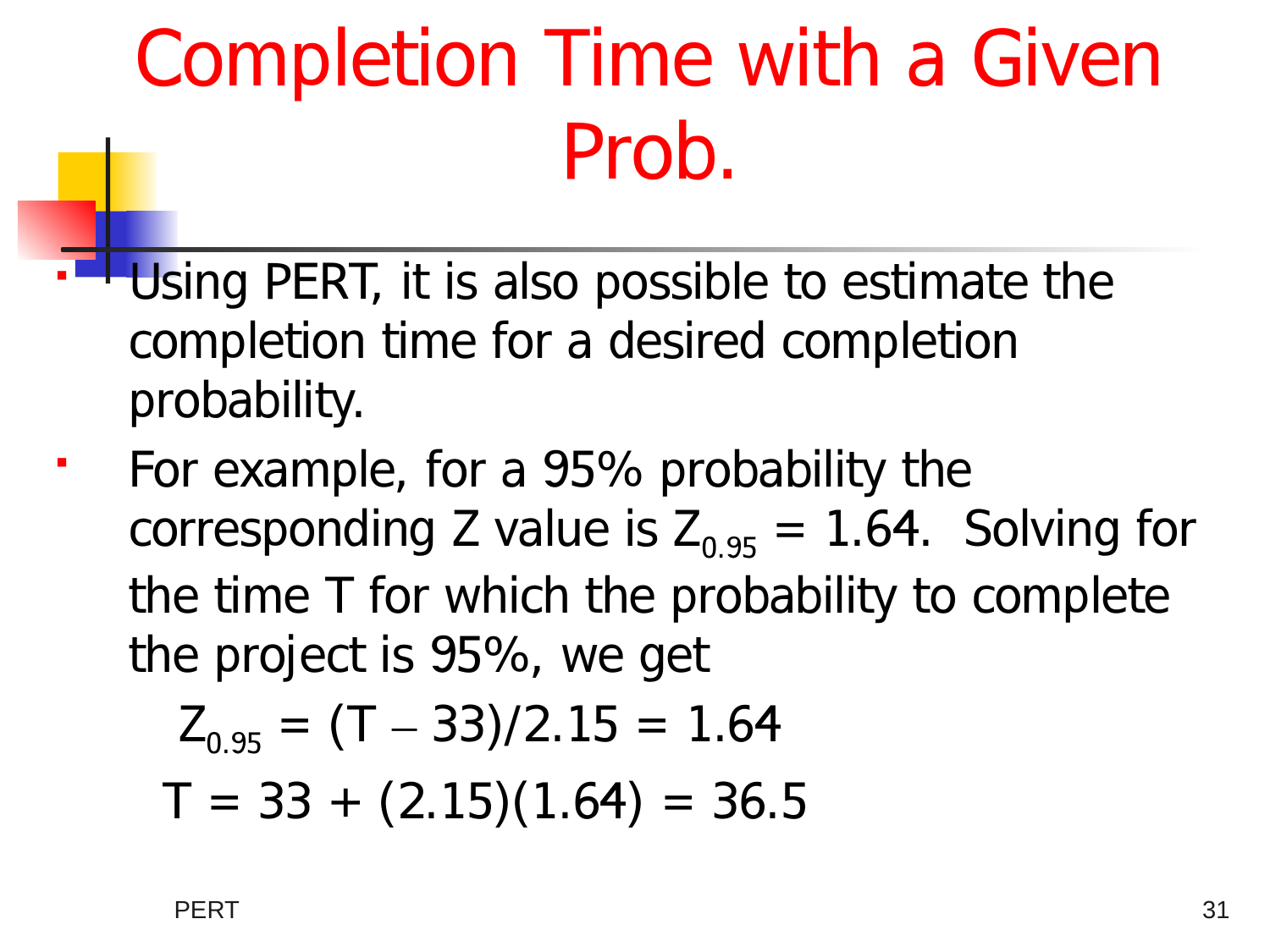

# Completion Time with a Given Prob.
Using PERT, it is also possible to estimate the completion time for a desired completion probability.
For example, for a 95% probability the corresponding Z value is Z0.95 = 1.64.  Solving for the time T for which the probability to complete the project is 95%, we get
        Z0.95 = (T – 33)/2.15 = 1.64
       T = 33 + (2.15)(1.64) = 36.5

PERT
31